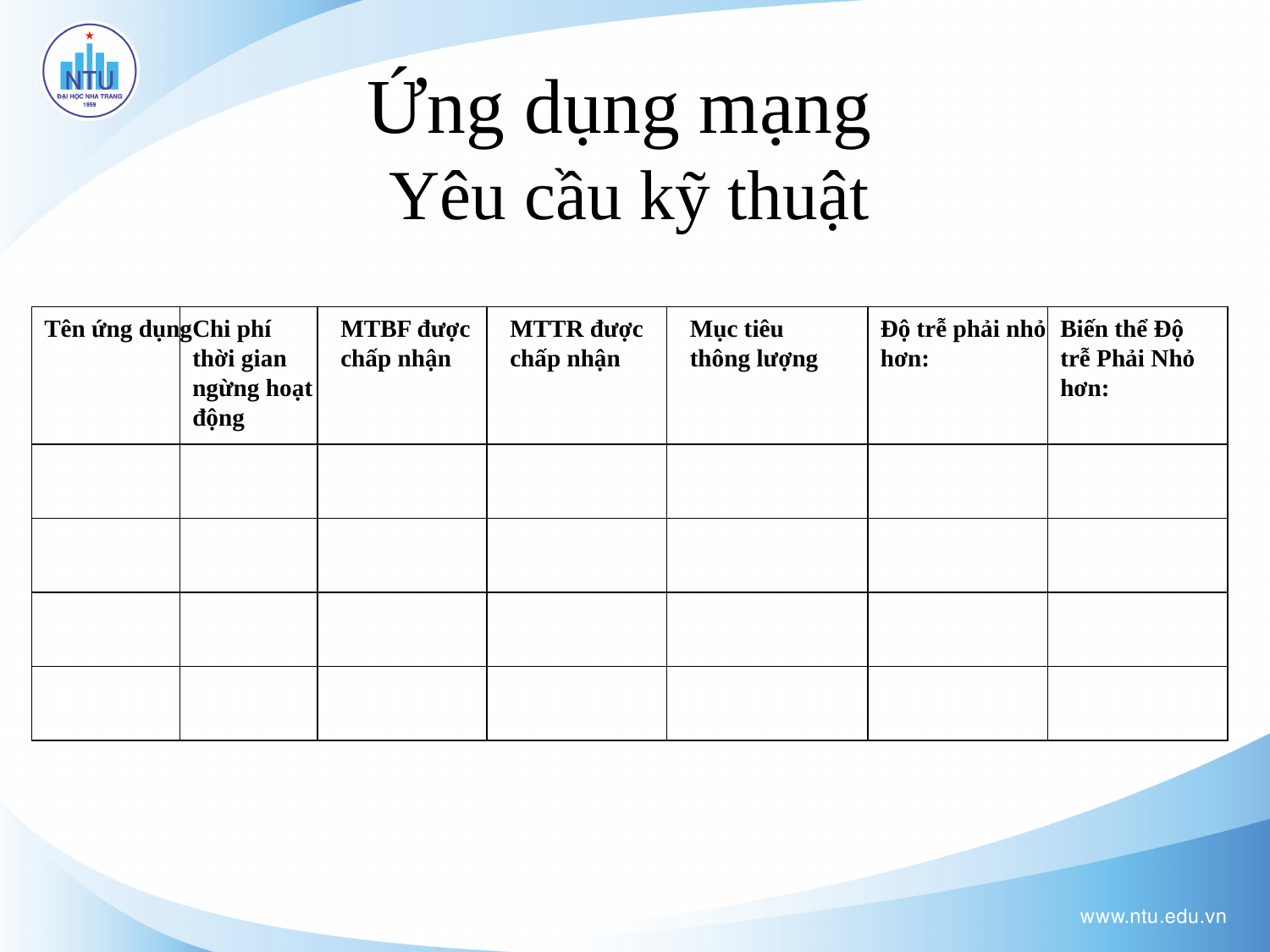

# Ứng dụng mạng Yêu cầu kỹ thuật
Tên ứng dụng

Chi phí thời gian ngừng hoạt động

MTBF được chấp nhận

MTTR được chấp nhận

Mục tiêu thông lượng
Độ trễ phải nhỏ hơn:

Biến thể Độ trễ Phải Nhỏ hơn: